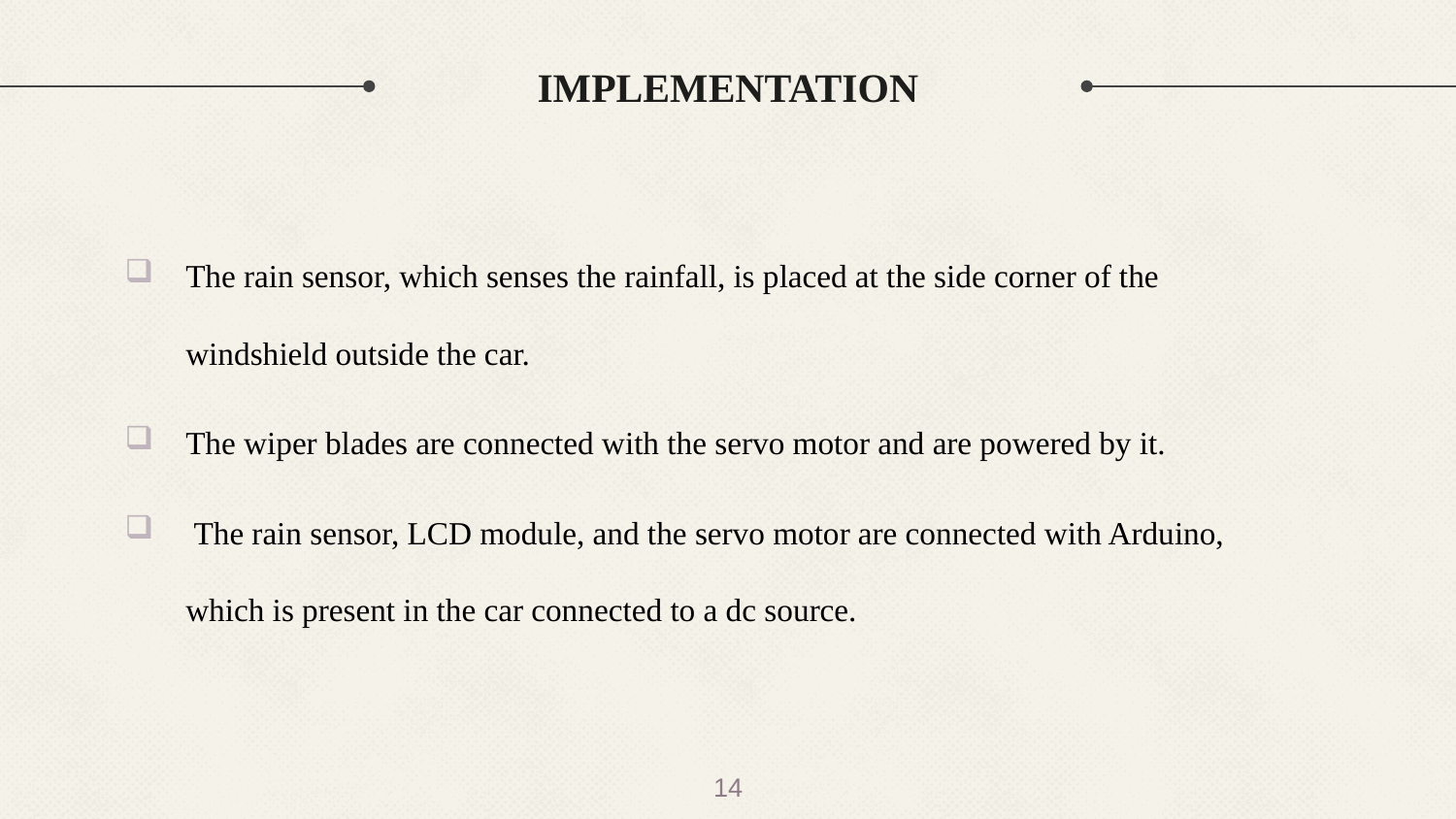

# IMPLEMENTATION
The rain sensor, which senses the rainfall, is placed at the side corner of the windshield outside the car.
The wiper blades are connected with the servo motor and are powered by it.
 The rain sensor, LCD module, and the servo motor are connected with Arduino, which is present in the car connected to a dc source.
14